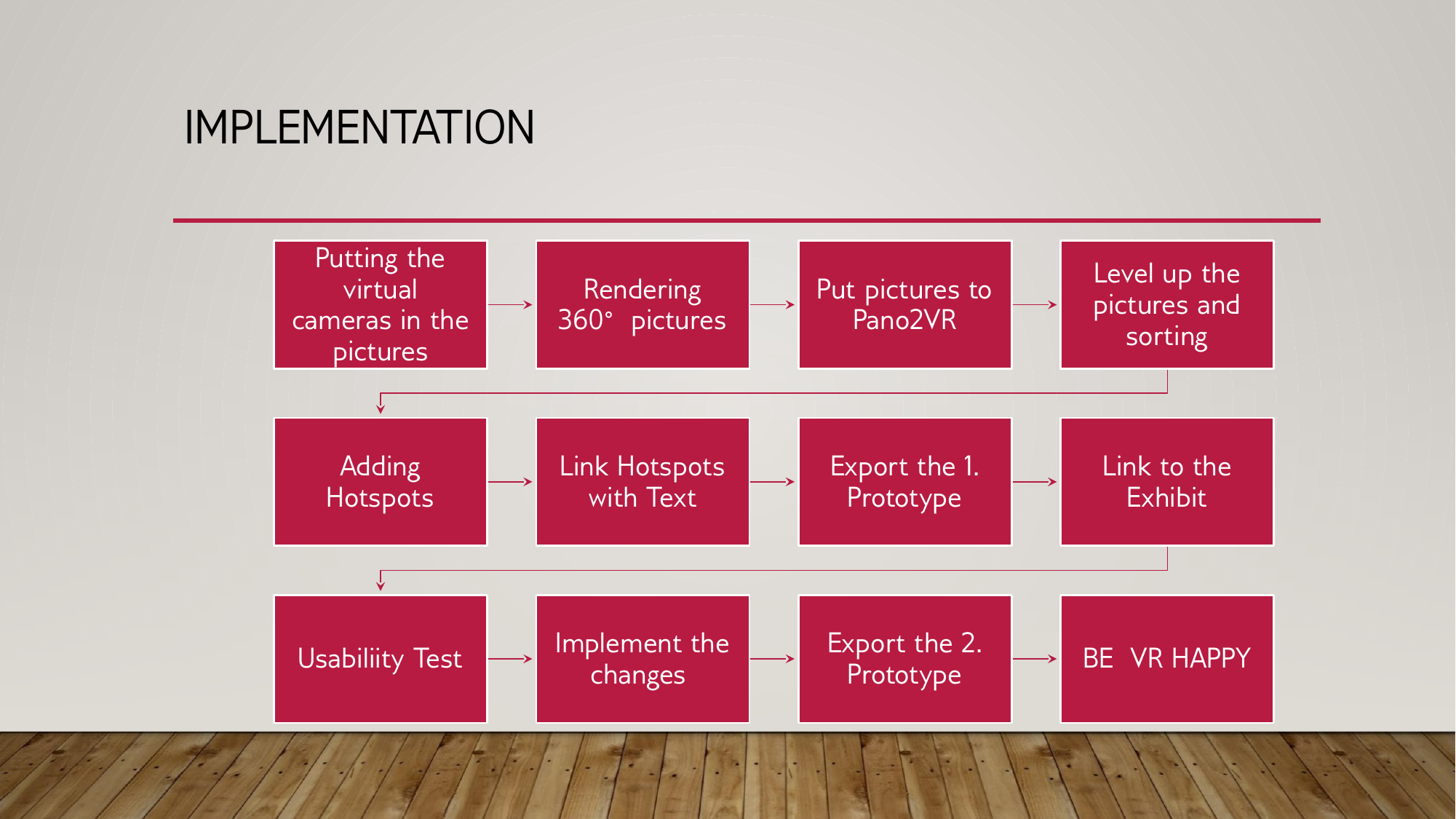

# IMPLEMENTATION

Putting the virtual cameras in the pictures

Rendering 360°  pictures

Put pictures to Pano2VR

Level up the pictures and sorting

Adding Hotspots

Link Hotspots with Text

Export the 1. Prototype

Link to the Exhibit

Usabiliity Test

Implement the changes

Export the 2. Prototype

BE  VR HAPPY